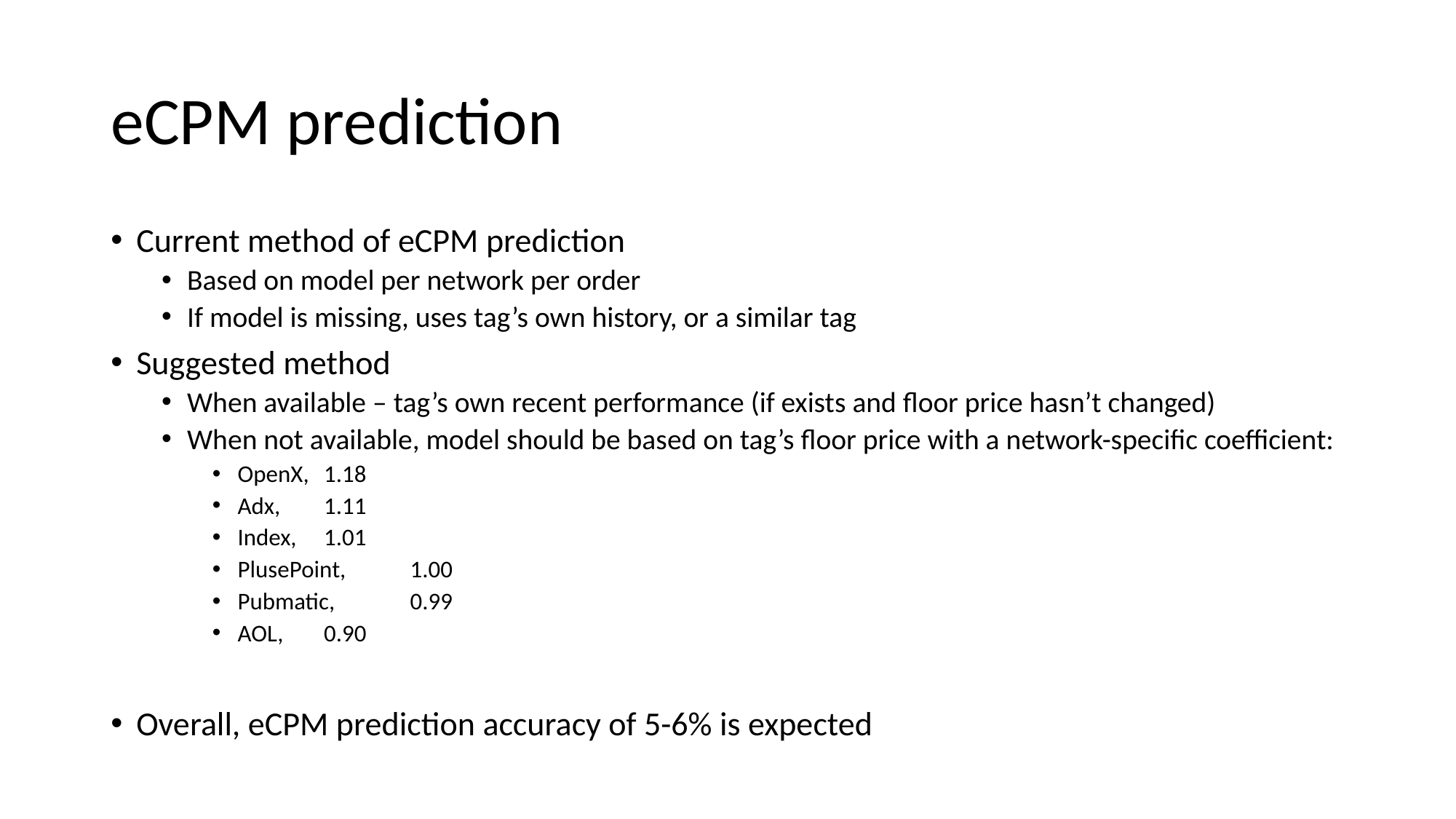

# eCPM prediction
Current method of eCPM prediction
Based on model per network per order
If model is missing, uses tag’s own history, or a similar tag
Suggested method
When available – tag’s own recent performance (if exists and floor price hasn’t changed)
When not available, model should be based on tag’s floor price with a network-specific coefficient:
OpenX, 	1.18
Adx, 		1.11
Index, 		1.01
PlusePoint, 	1.00
Pubmatic, 	0.99
AOL, 		0.90

Overall, eCPM prediction accuracy of 5-6% is expected